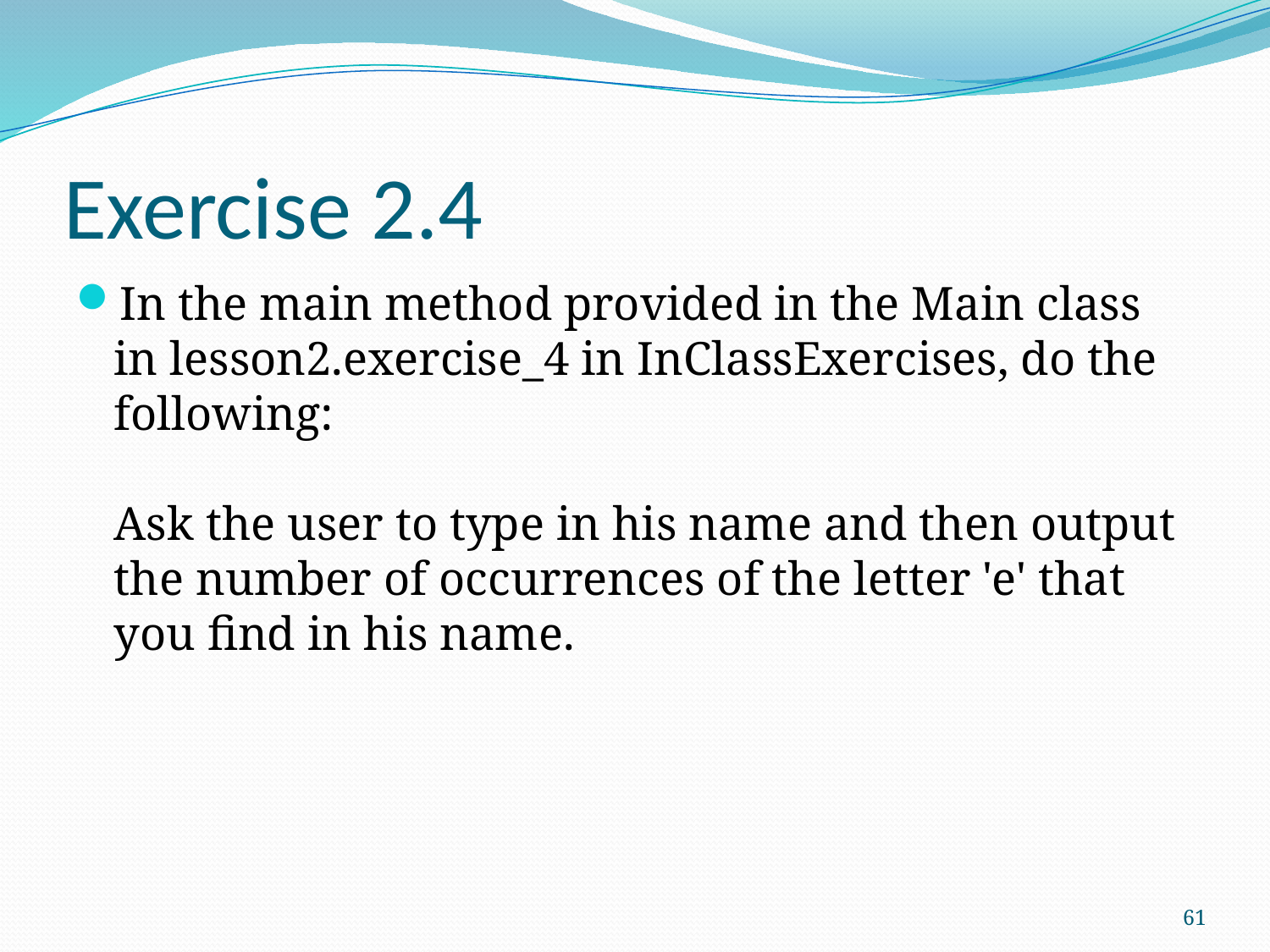

# Exercise 2.4
In the main method provided in the Main class in lesson2.exercise_4 in InClassExercises, do the following:
Ask the user to type in his name and then output the number of occurrences of the letter 'e' that you find in his name.
61